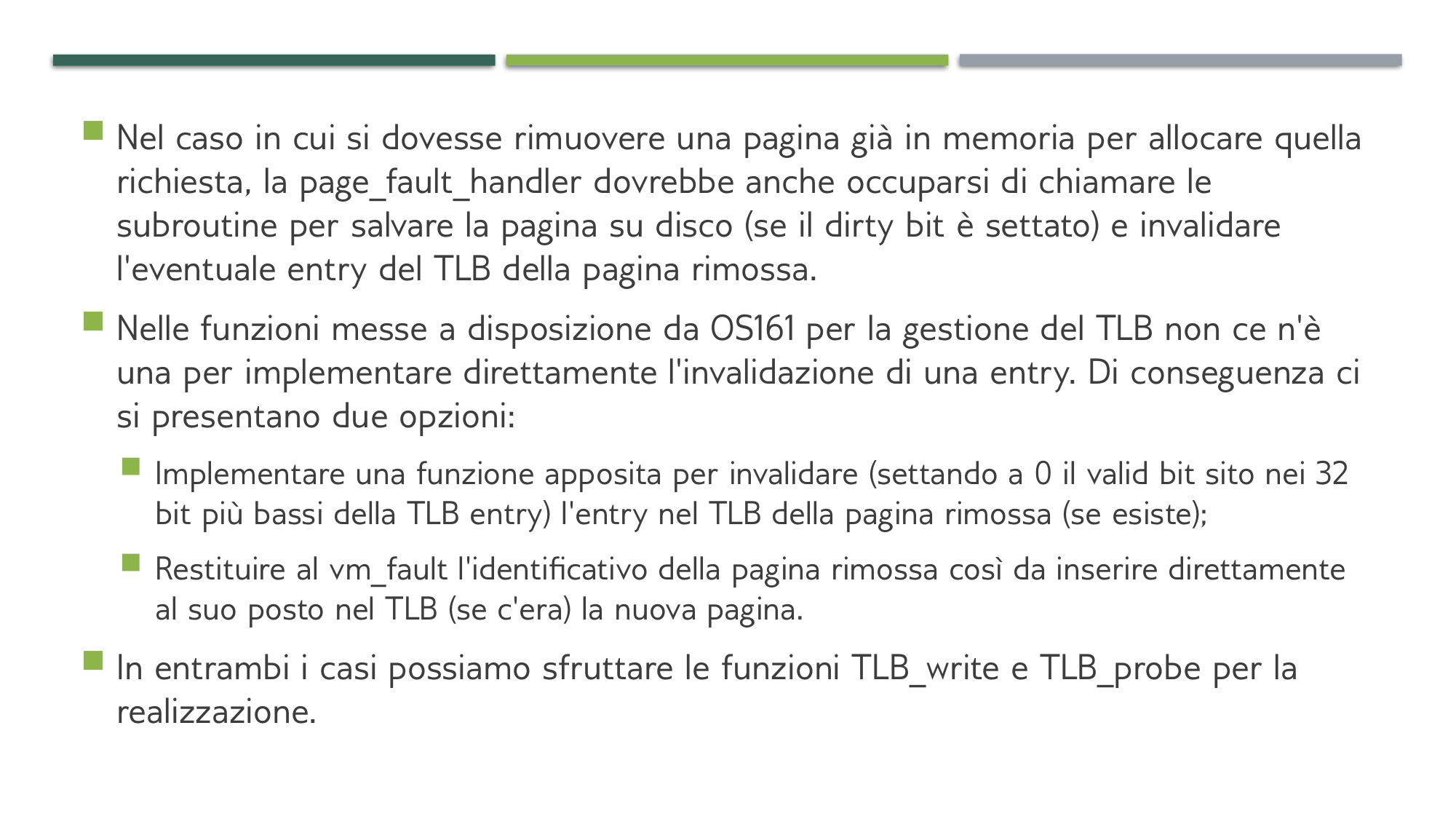

Nel caso in cui si dovesse rimuovere una pagina già in memoria per allocare quella richiesta, la page_fault_handler dovrebbe anche occuparsi di chiamare le subroutine per salvare la pagina su disco (se il dirty bit è settato) e invalidare l'eventuale entry del TLB della pagina rimossa.
Nelle funzioni messe a disposizione da OS161 per la gestione del TLB non ce n'è una per implementare direttamente l'invalidazione di una entry. Di conseguenza ci si presentano due opzioni:
Implementare una funzione apposita per invalidare (settando a 0 il valid bit sito nei 32 bit più bassi della TLB entry) l'entry nel TLB della pagina rimossa (se esiste);
Restituire al vm_fault l'identificativo della pagina rimossa così da inserire direttamente al suo posto nel TLB (se c'era) la nuova pagina.
In entrambi i casi possiamo sfruttare le funzioni TLB_write e TLB_probe per la realizzazione.